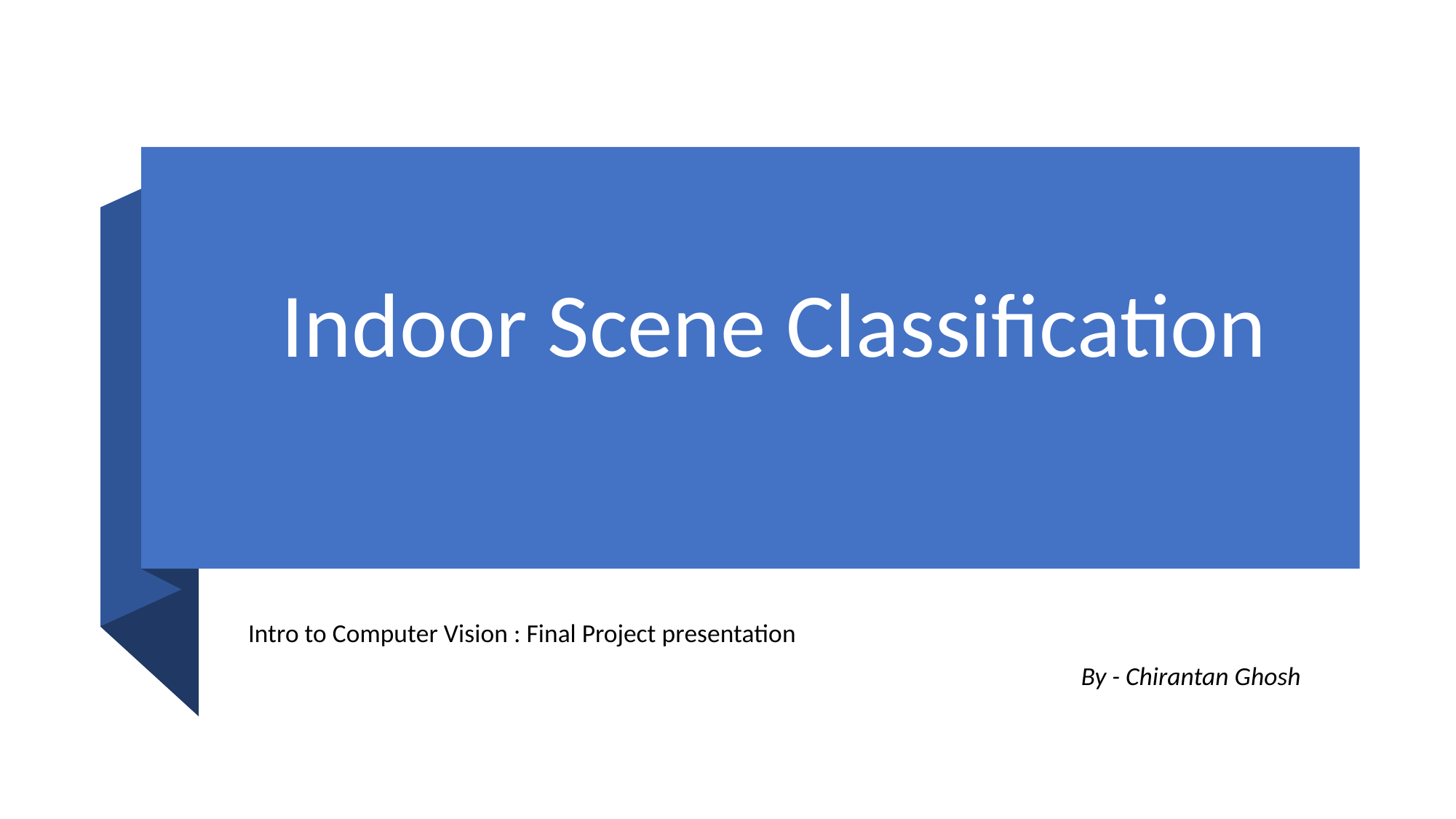

# Indoor Scene Classification

Intro to Computer Vision : Final Project presentation
By - Chirantan Ghosh